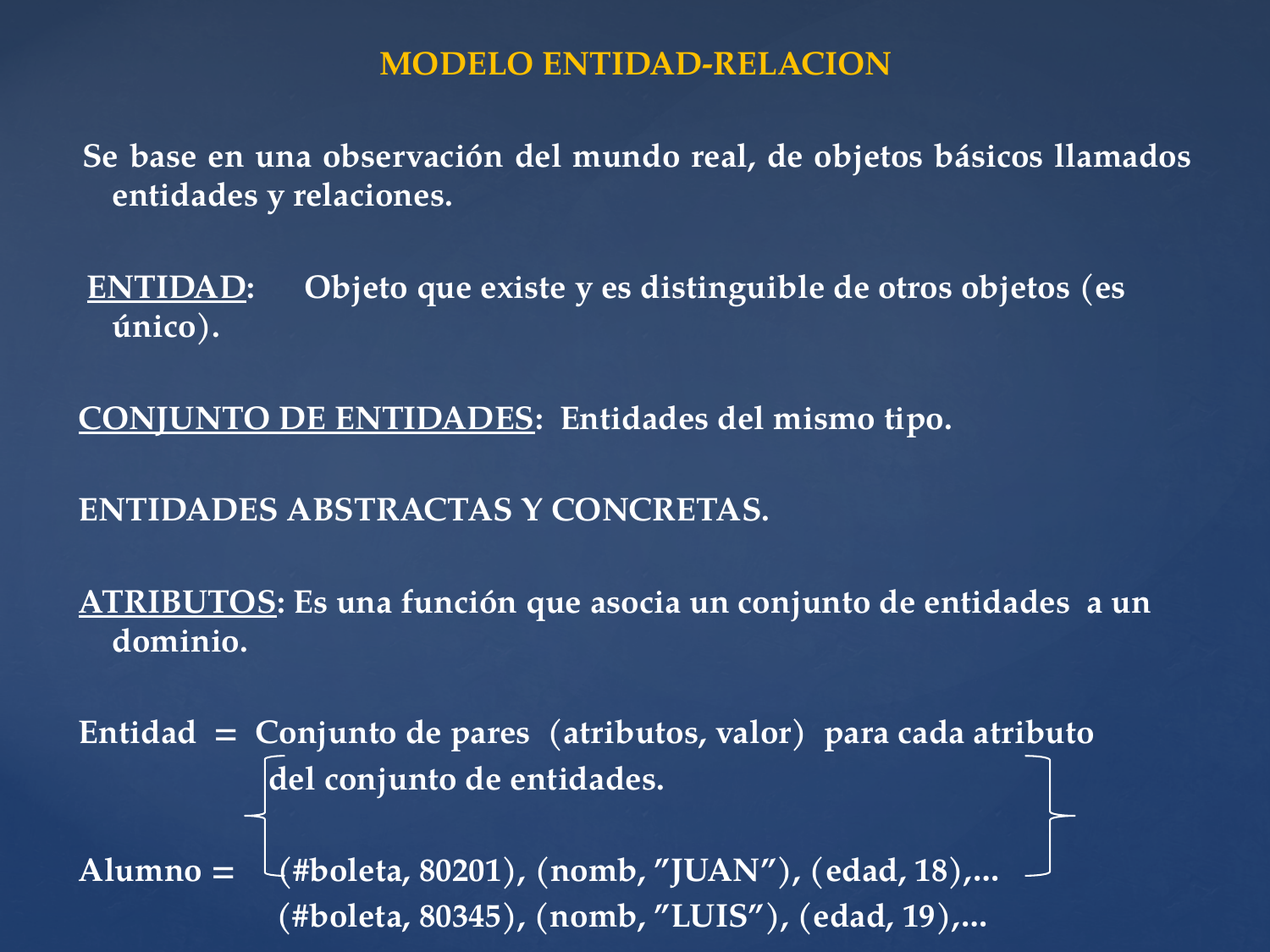

MODELO ENTIDAD-RELACION

 Se base en una observación del mundo real, de objetos básicos llamados entidades y relaciones.

 ENTIDAD:      Objeto que existe y es distinguible de otros objetos (es único).

CONJUNTO DE ENTIDADES:  Entidades del mismo tipo.

ENTIDADES ABSTRACTAS Y CONCRETAS.

ATRIBUTOS: Es una función que asocia un conjunto de entidades  a un dominio.

Entidad  =  Conjunto de pares  (atributos, valor)  para cada atributo
                       del conjunto de entidades.

Alumno =     (#boleta, 80201), (nomb, ”JUAN”), (edad, 18),…
                        (#boleta, 80345), (nomb, ”LUIS”), (edad, 19),…